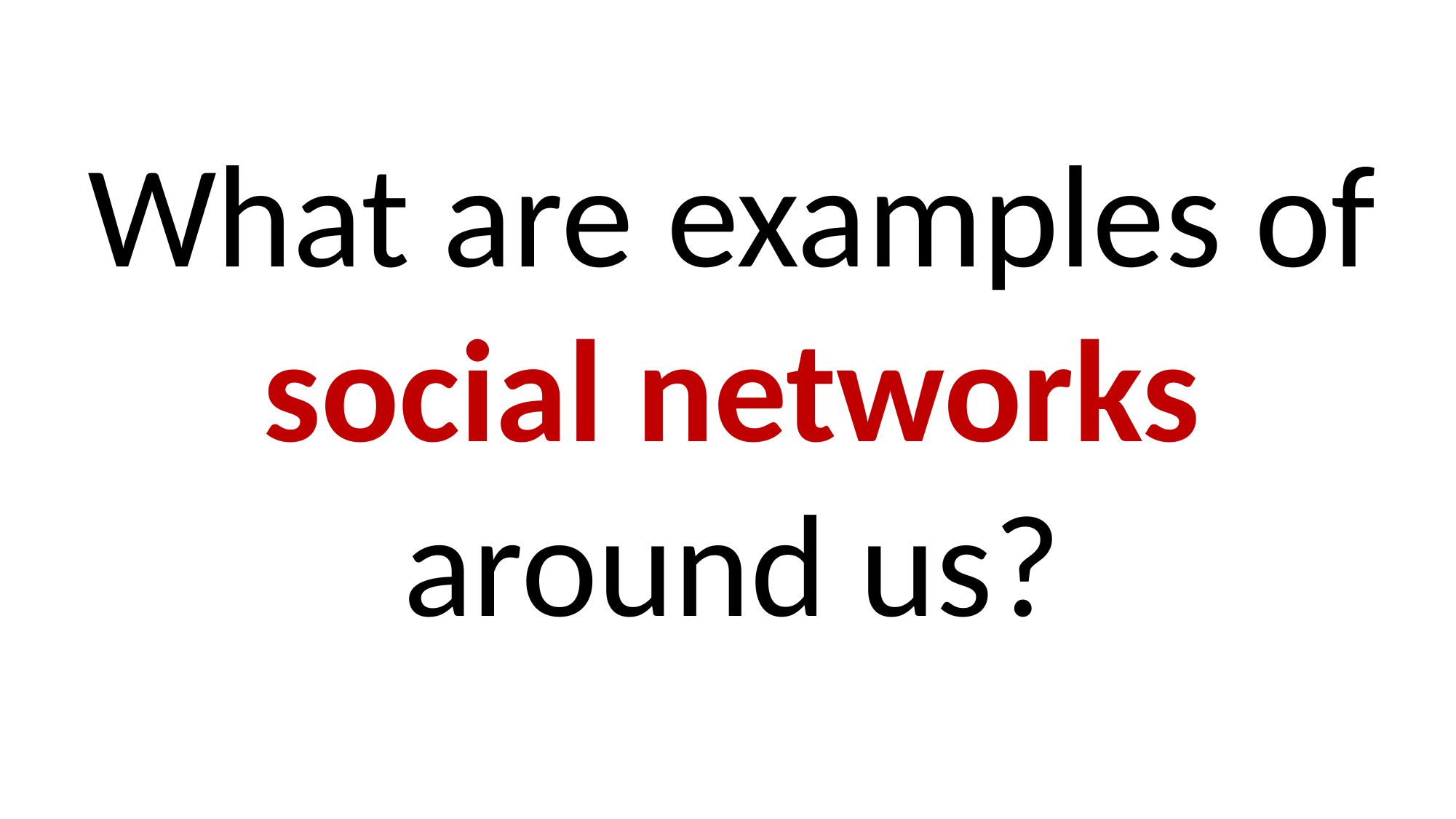

What are examples of social networks around us?